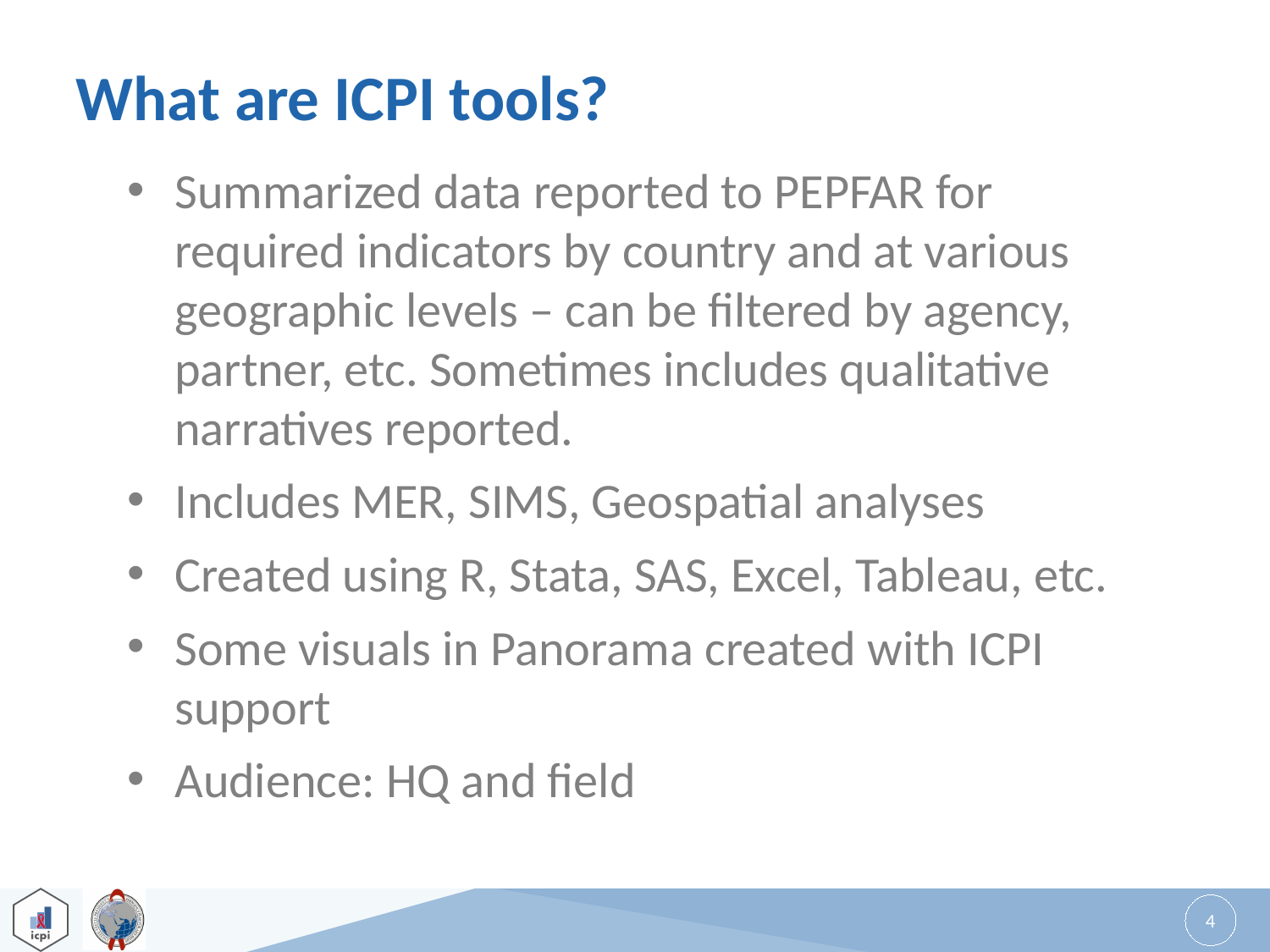

# What are ICPI tools?
Summarized data reported to PEPFAR for required indicators by country and at various geographic levels – can be filtered by agency, partner, etc. Sometimes includes qualitative narratives reported.
Includes MER, SIMS, Geospatial analyses
Created using R, Stata, SAS, Excel, Tableau, etc.
Some visuals in Panorama created with ICPI support
Audience: HQ and field
4